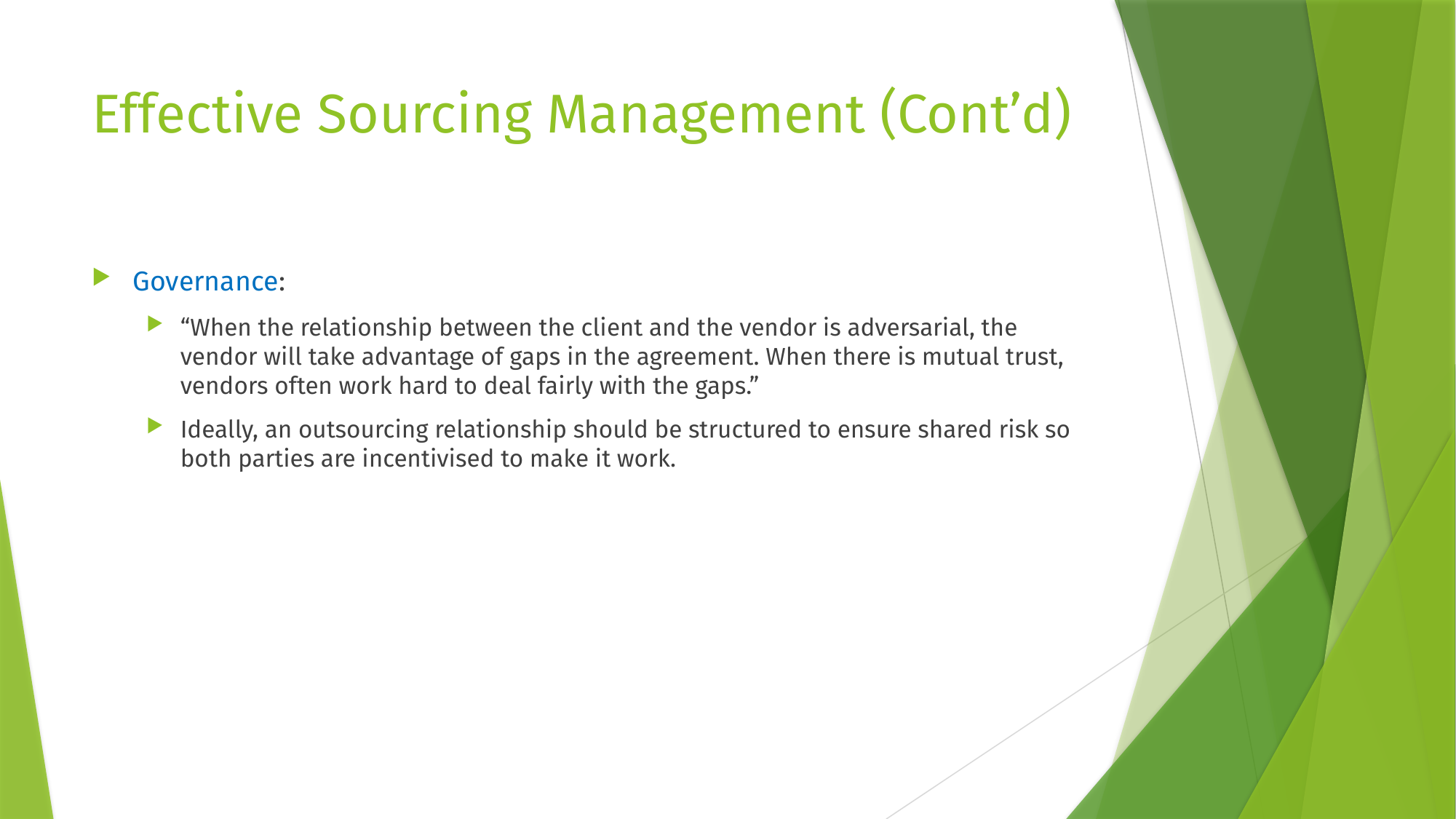

# Effective Sourcing Management (Cont’d)
Governance:
“When the relationship between the client and the vendor is adversarial, the vendor will take advantage of gaps in the agreement. When there is mutual trust, vendors often work hard to deal fairly with the gaps.”
Ideally, an outsourcing relationship should be structured to ensure shared risk so both parties are incentivised to make it work.